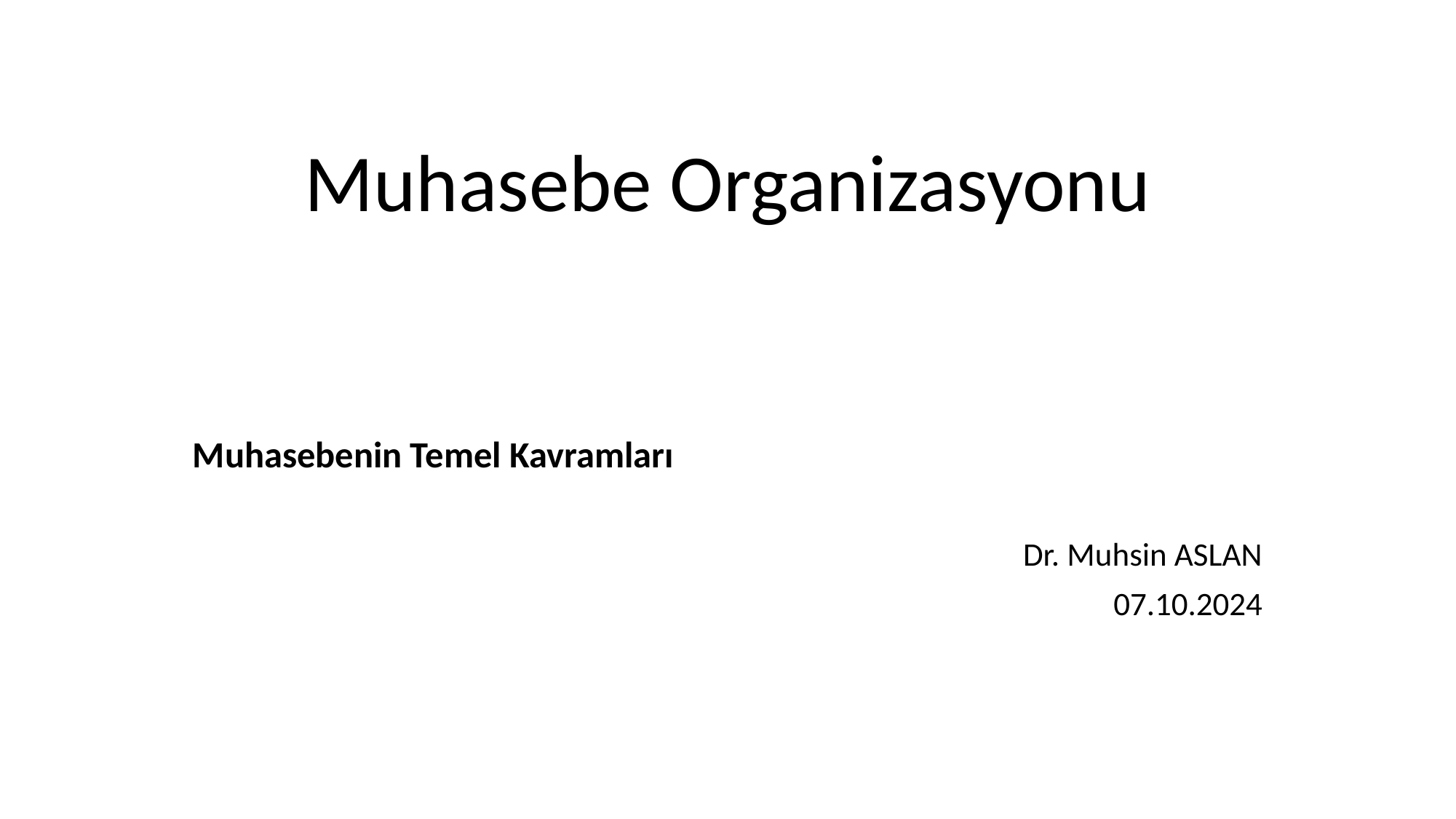

# Muhasebe Organizasyonu
Muhasebenin Temel Kavramları

Dr. Muhsin ASLAN
07.10.2024